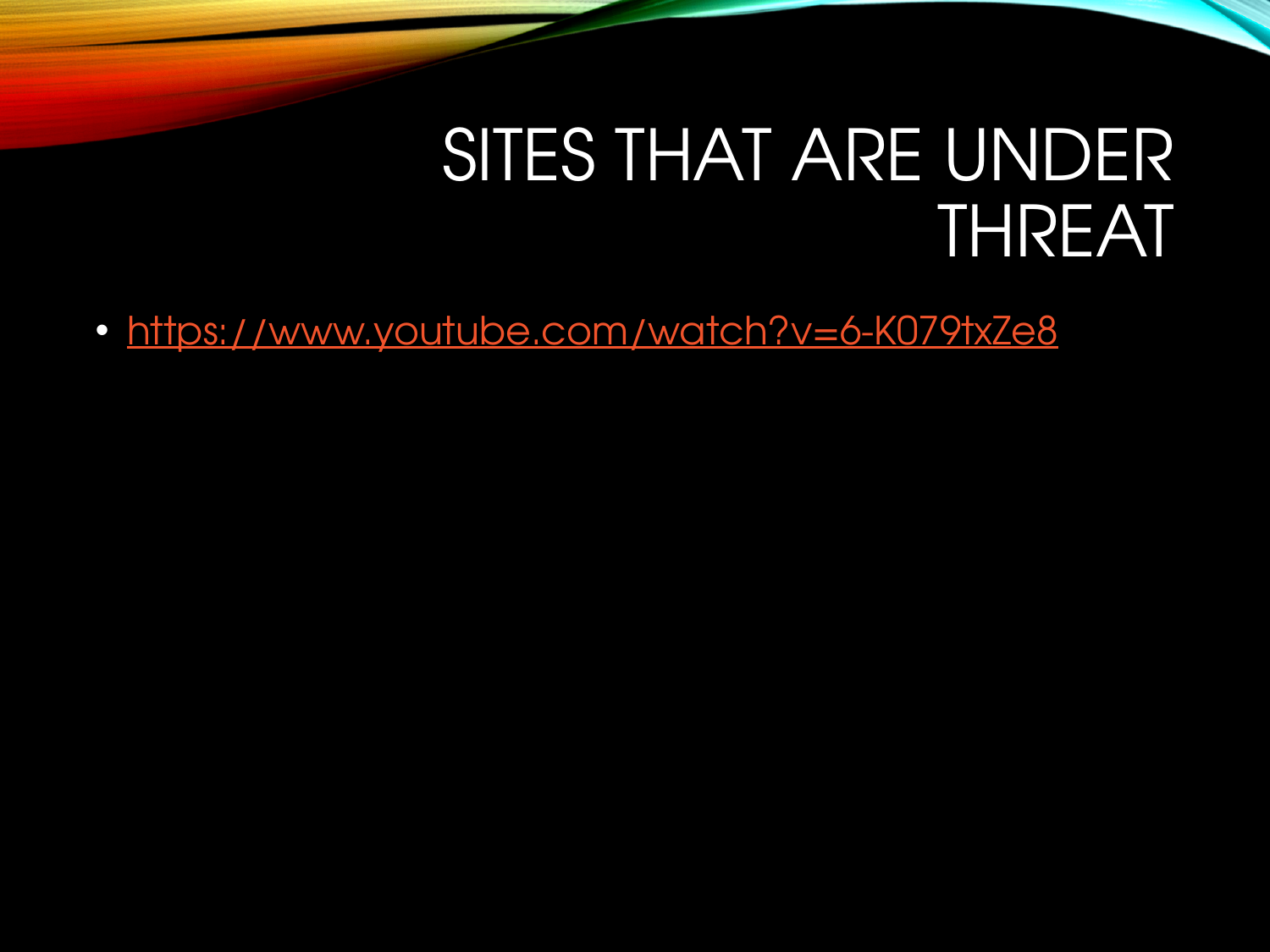

# Sites that are under threat
https://www.youtube.com/watch?v=6-K079txZe8